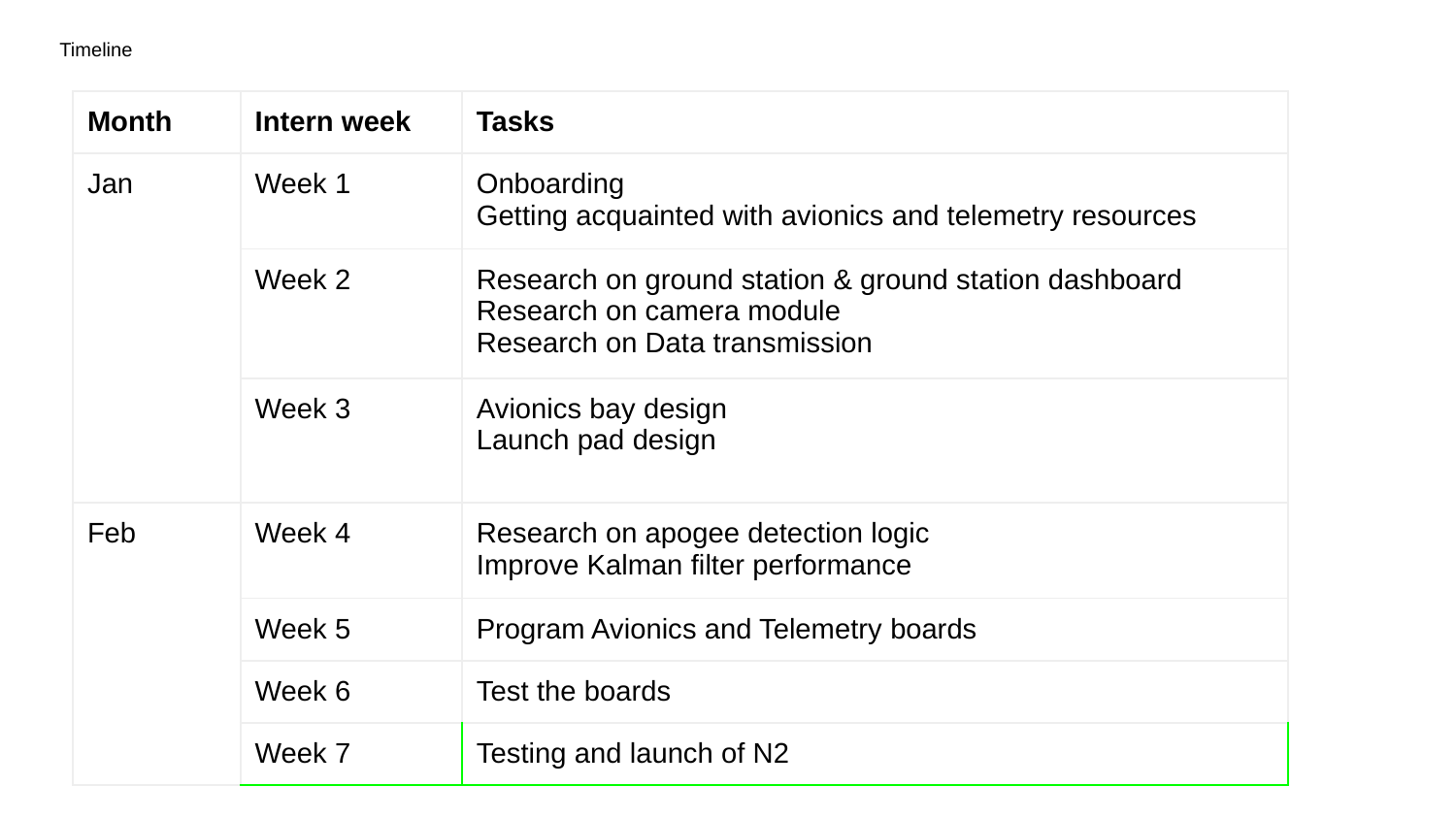

# Timeline
| Month | Intern week | Tasks |
| --- | --- | --- |
| Jan | Week 1 | Onboarding Getting acquainted with avionics and telemetry resources |
|  | Week 2 | Research on ground station & ground station dashboard Research on camera module Research on Data transmission |
|  | Week 3 | Avionics bay design Launch pad design |
| Feb | Week 4 | Research on apogee detection logic Improve Kalman filter performance |
|  | Week 5 | Program Avionics and Telemetry boards |
|  | Week 6 | Test the boards |
|  | Week 7 | Testing and launch of N2 |